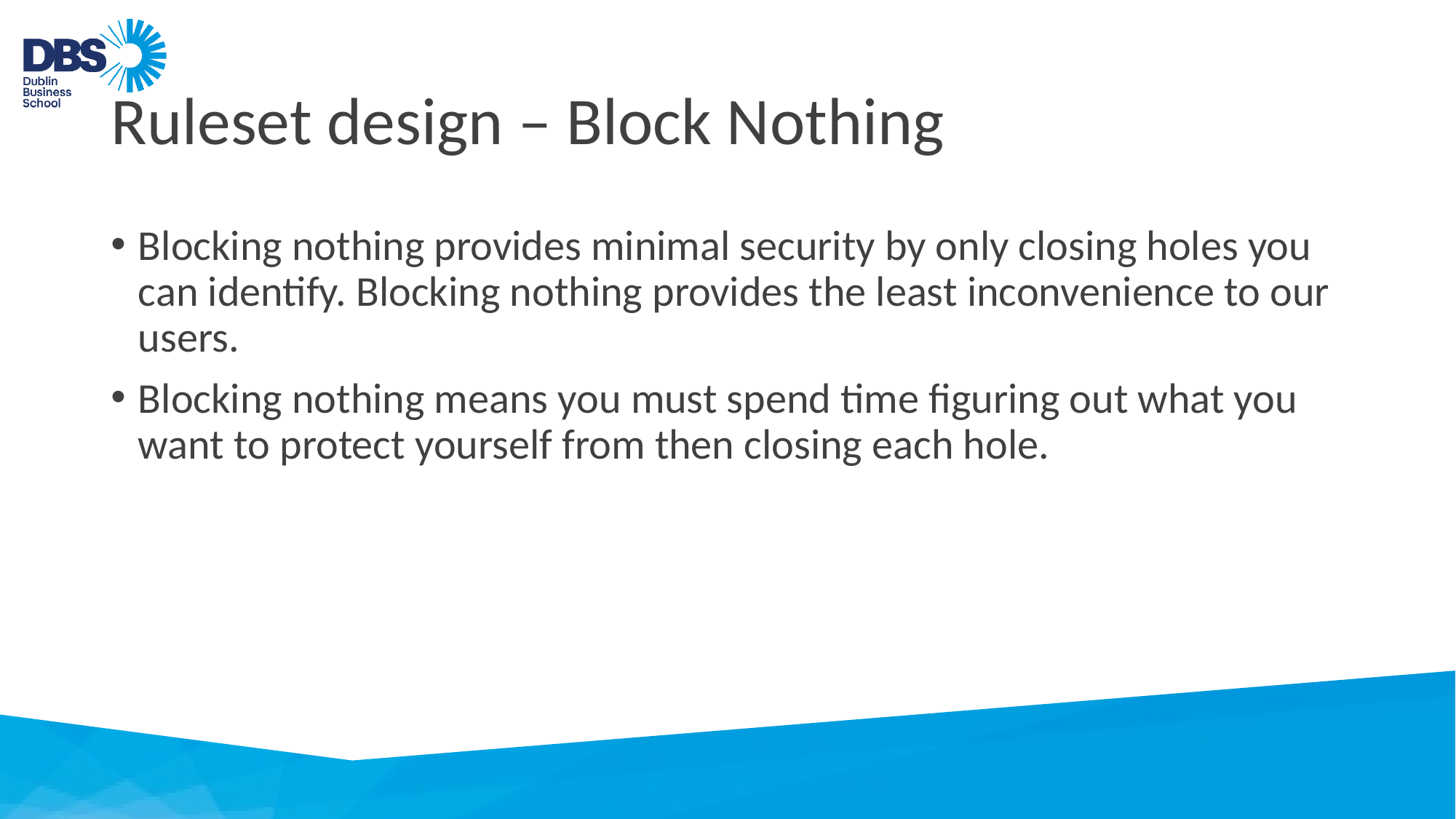

# Ruleset design – Block Nothing
Blocking nothing provides minimal security by only closing holes you can identify. Blocking nothing provides the least inconvenience to our users.
Blocking nothing means you must spend time figuring out what you want to protect yourself from then closing each hole.